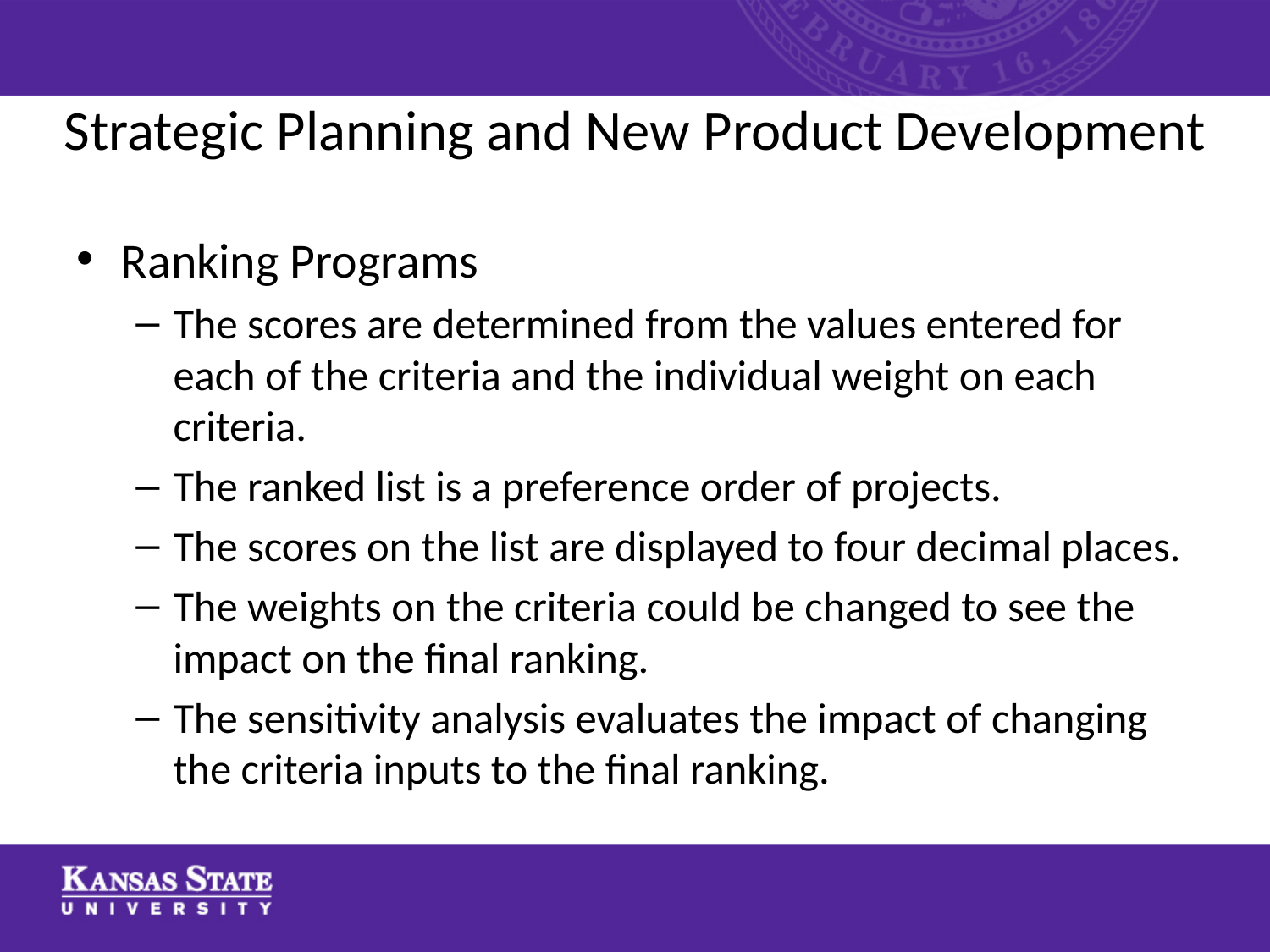

# Strategic Planning and New Product Development
Ranking Programs
The scores are determined from the values entered for each of the criteria and the individual weight on each criteria.
The ranked list is a preference order of projects.
The scores on the list are displayed to four decimal places.
The weights on the criteria could be changed to see the impact on the final ranking.
The sensitivity analysis evaluates the impact of changing the criteria inputs to the final ranking.